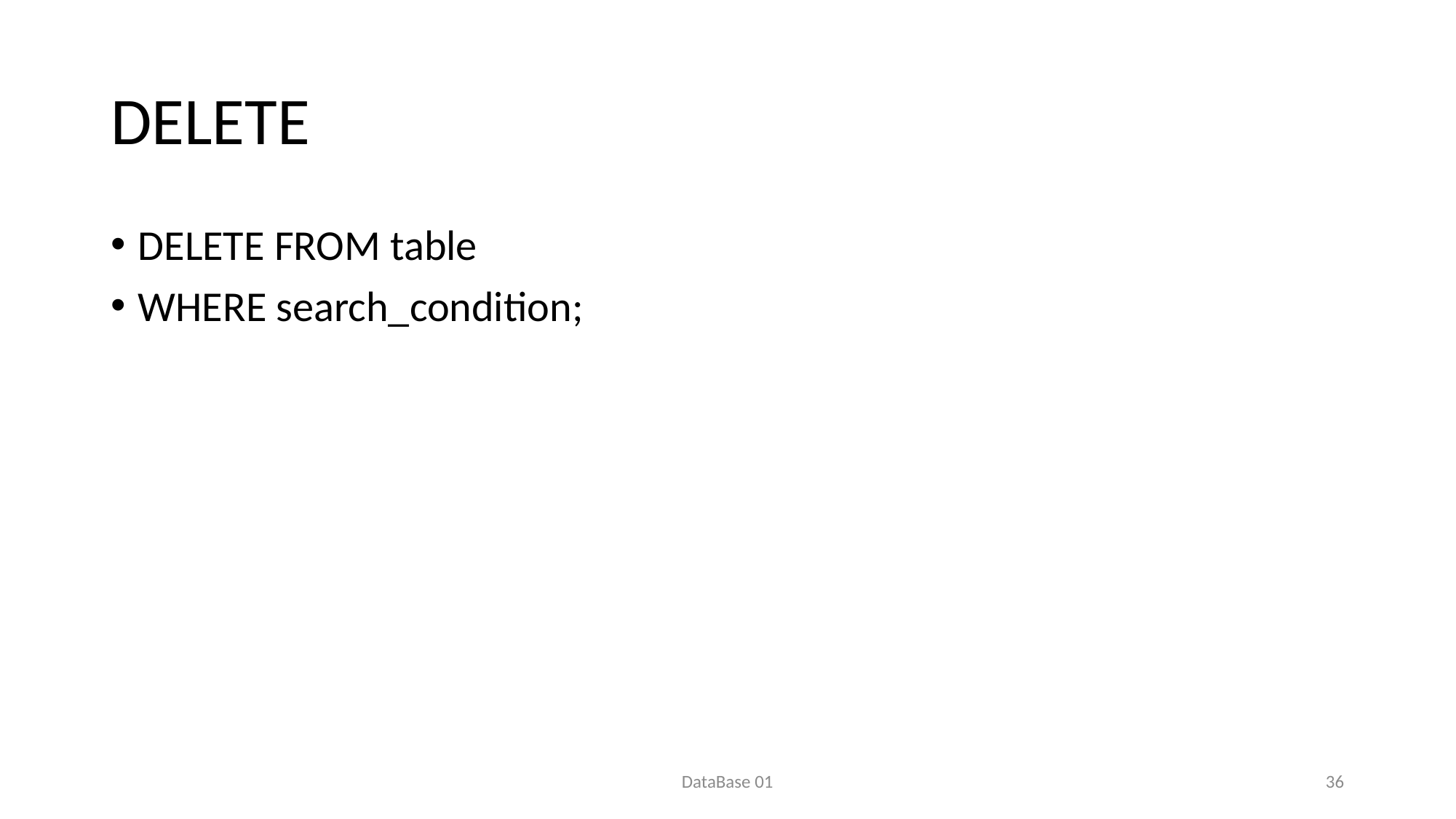

# DELETE
DELETE FROM table
WHERE search_condition;
DataBase 01
36